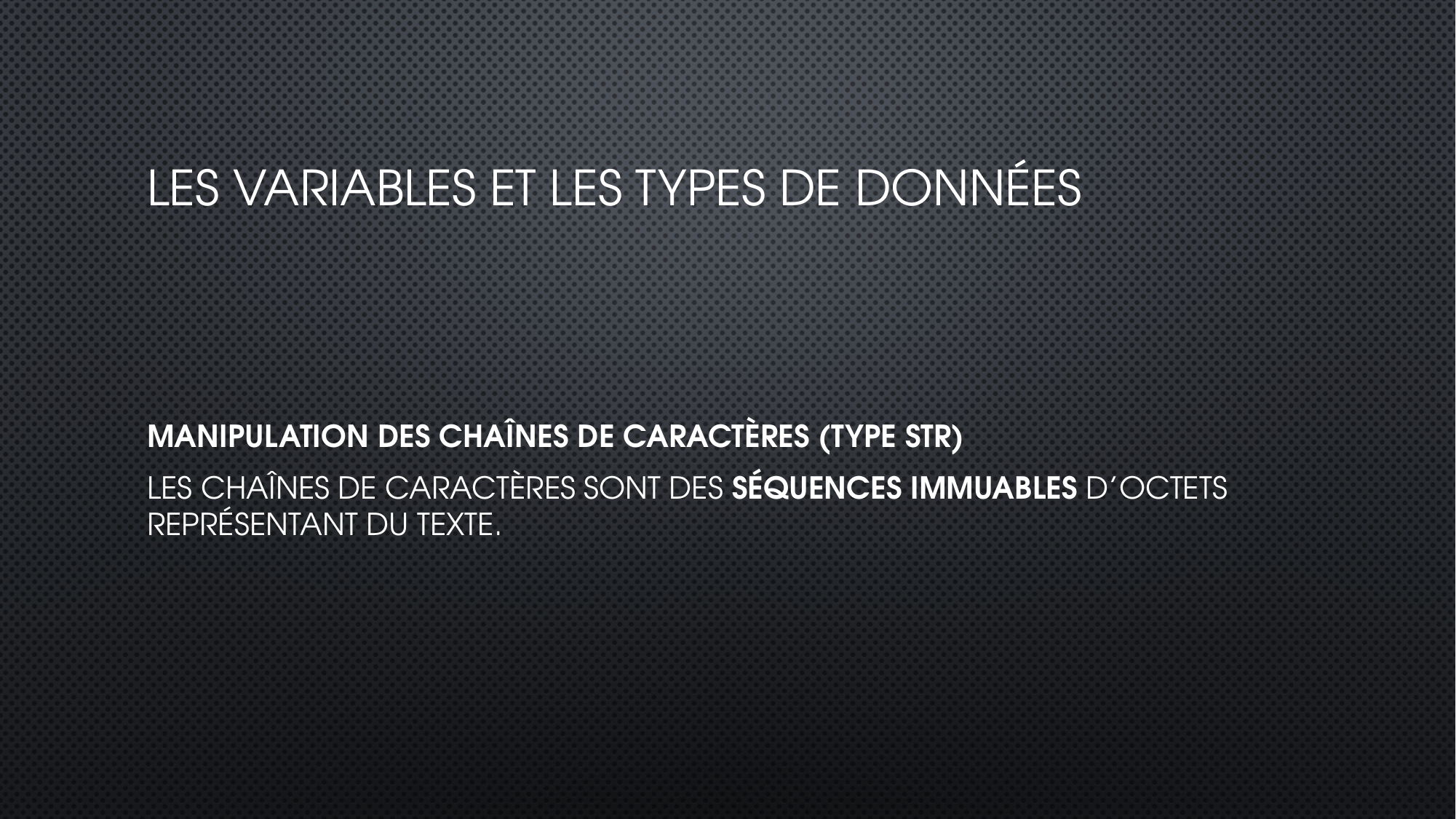

# Les variables et les types de données
Manipulation des chaînes de caractères (type str)
Les chaînes de caractères sont des séquences immuables d’octets représentant du texte.